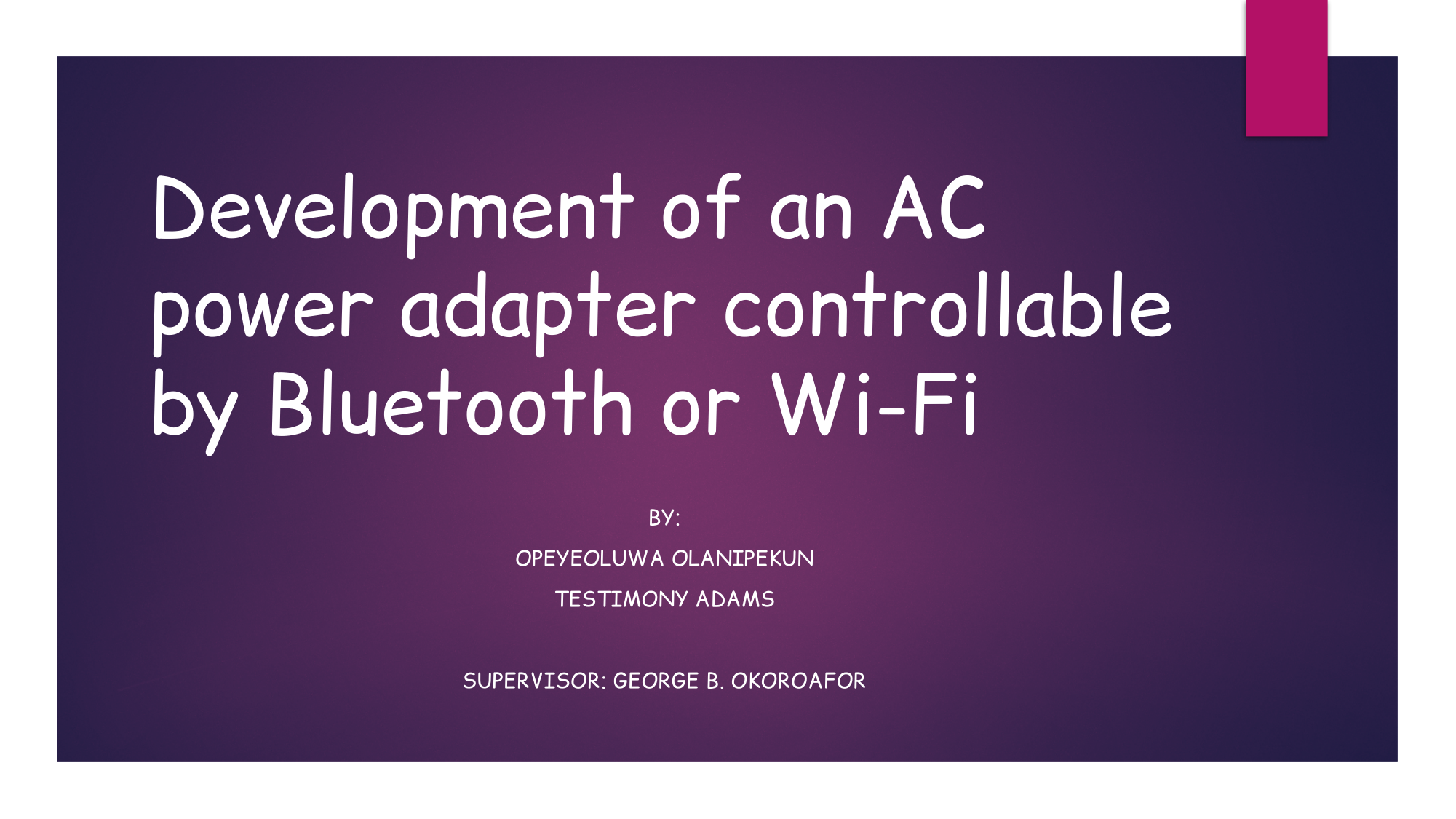

# Development of an AC power adapter controllable by Bluetooth or Wi-Fi
BY:
Opeyeoluwa Olanipekun
Testimony Adams

SUPERVISOR: George B. OkOROafor